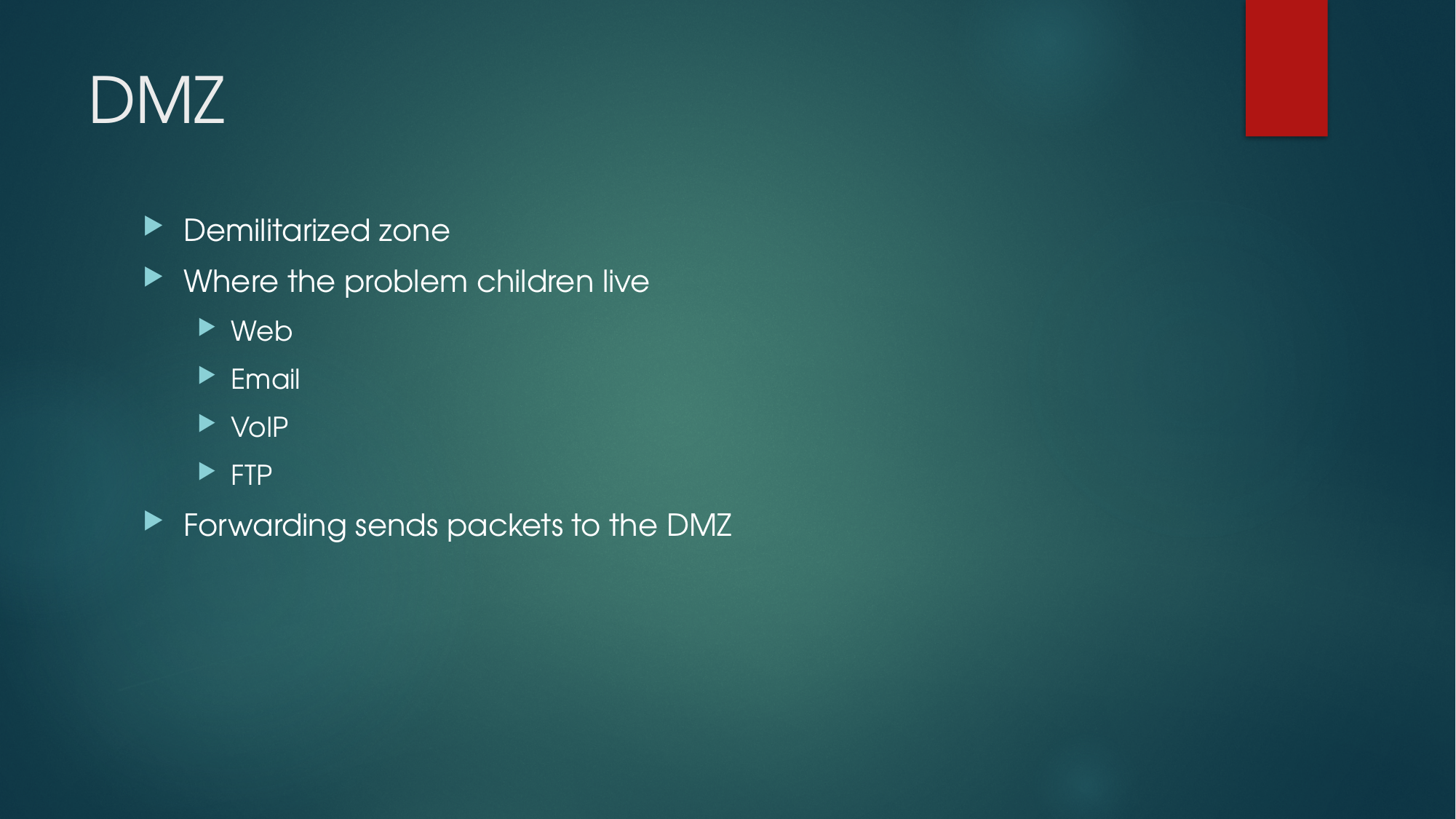

# DMZ
Demilitarized zone
Where the problem children live
Web
Email
VoIP
FTP
Forwarding sends packets to the DMZ